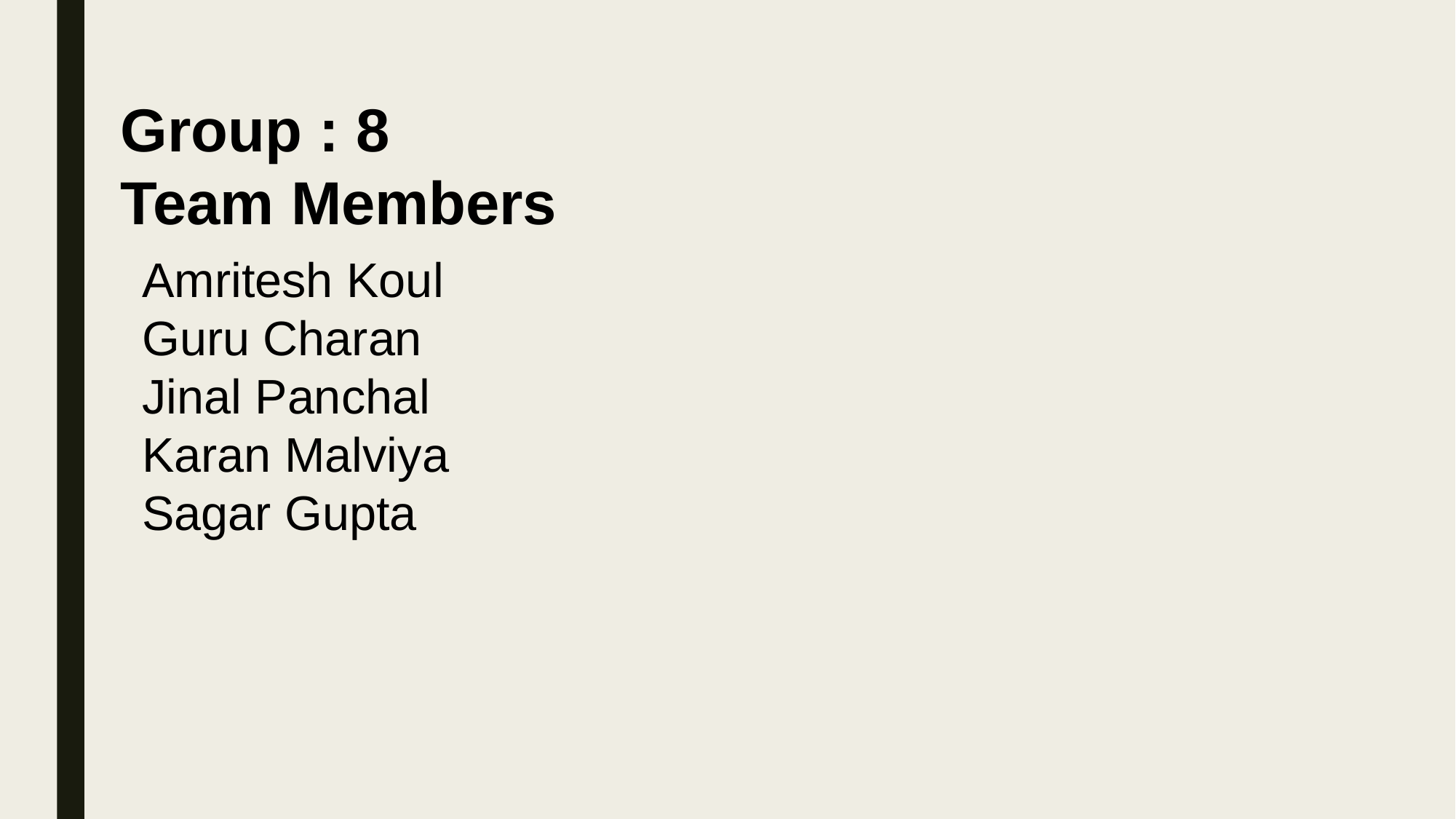

Group : 8
Team Members
Amritesh Koul
Guru Charan
Jinal Panchal
Karan Malviya
Sagar Gupta